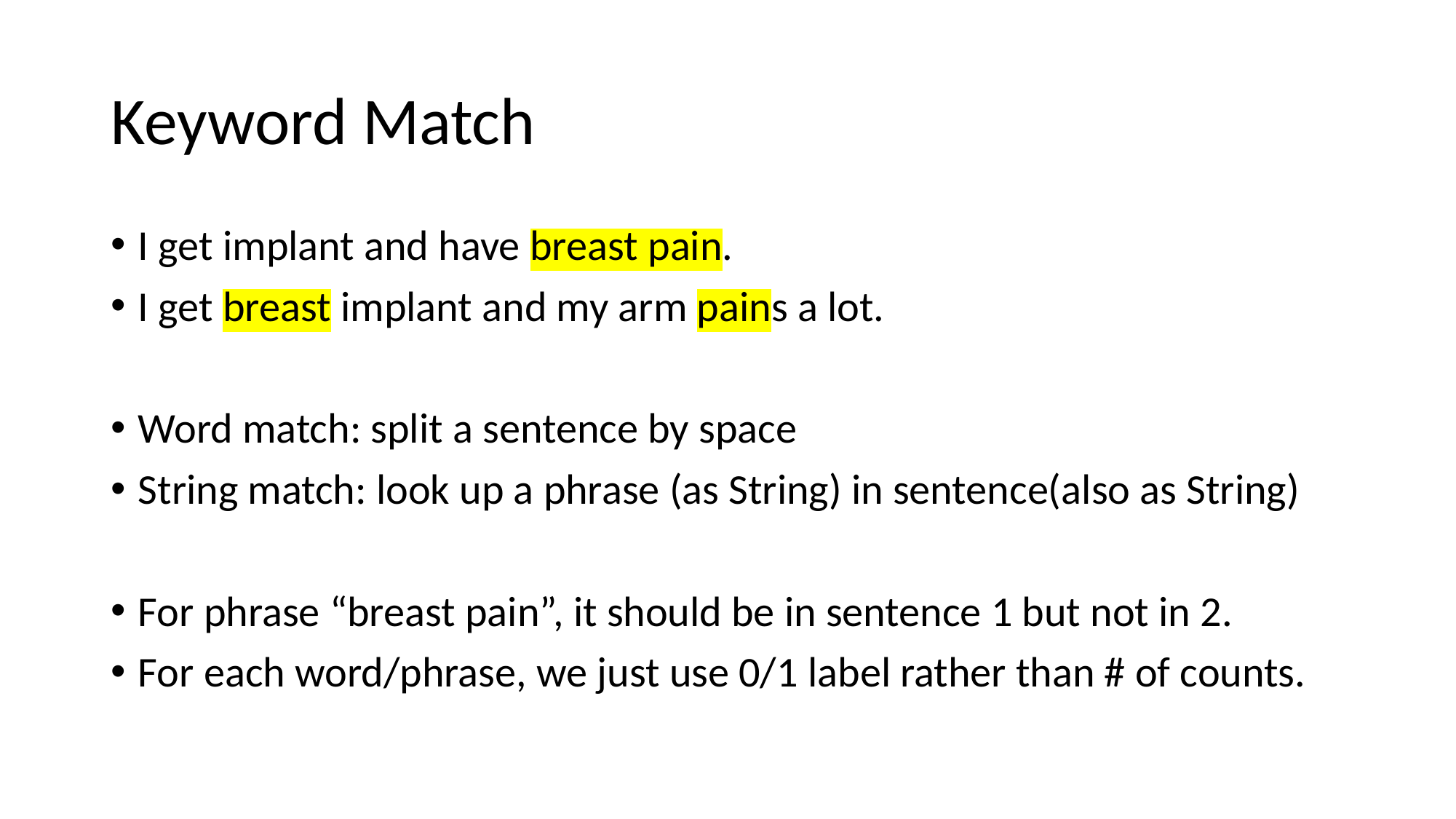

# Keyword Match
I get implant and have breast pain.
I get breast implant and my arm pains a lot.

Word match: split a sentence by space
String match: look up a phrase (as String) in sentence(also as String)

For phrase “breast pain”, it should be in sentence 1 but not in 2.
For each word/phrase, we just use 0/1 label rather than # of counts.